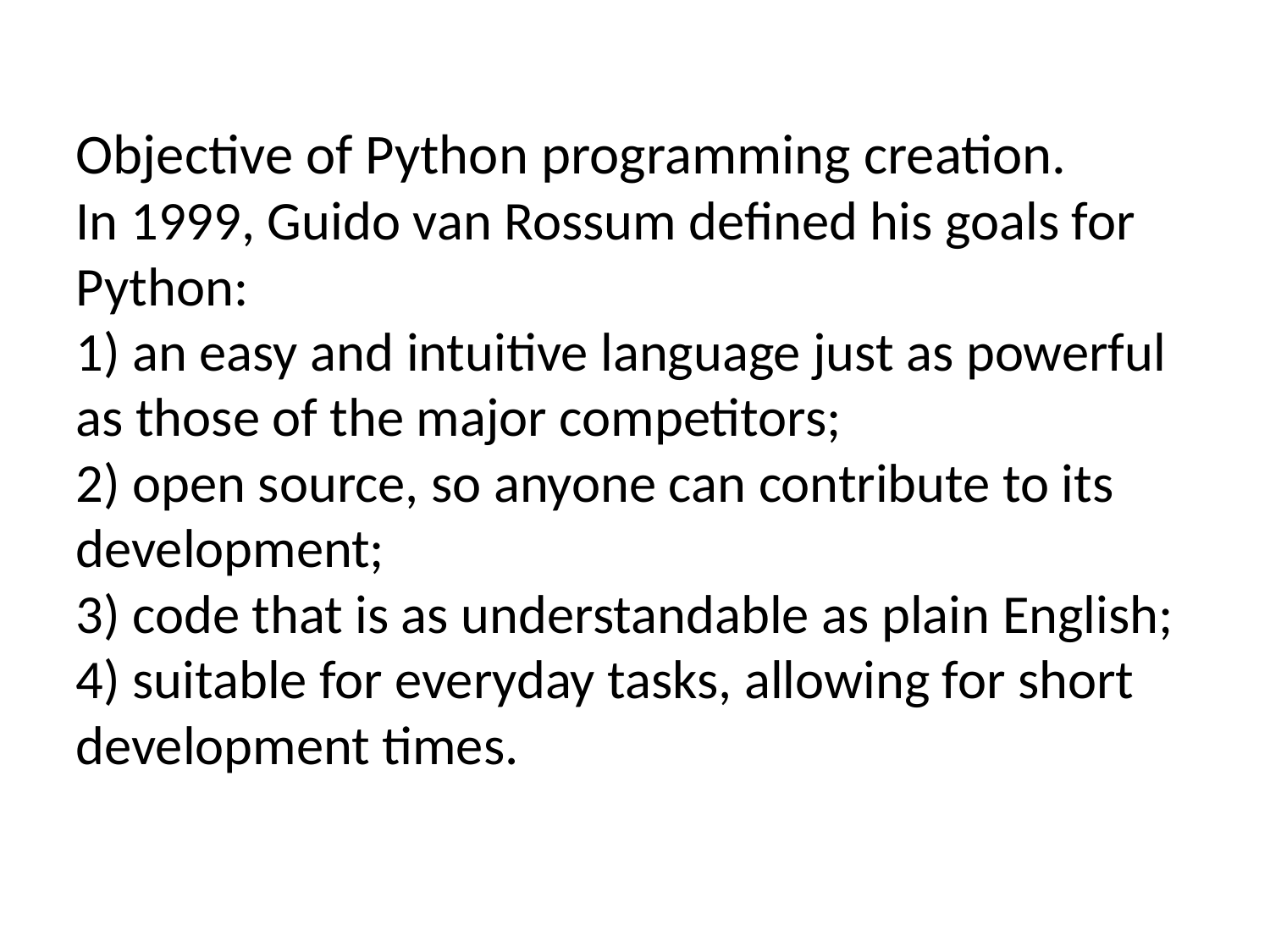

Objective of Python programming creation.
In 1999, Guido van Rossum defined his goals for Python:
1) an easy and intuitive language just as powerful as those of the major competitors;
2) open source, so anyone can contribute to its development;
3) code that is as understandable as plain English;
4) suitable for everyday tasks, allowing for short development times.